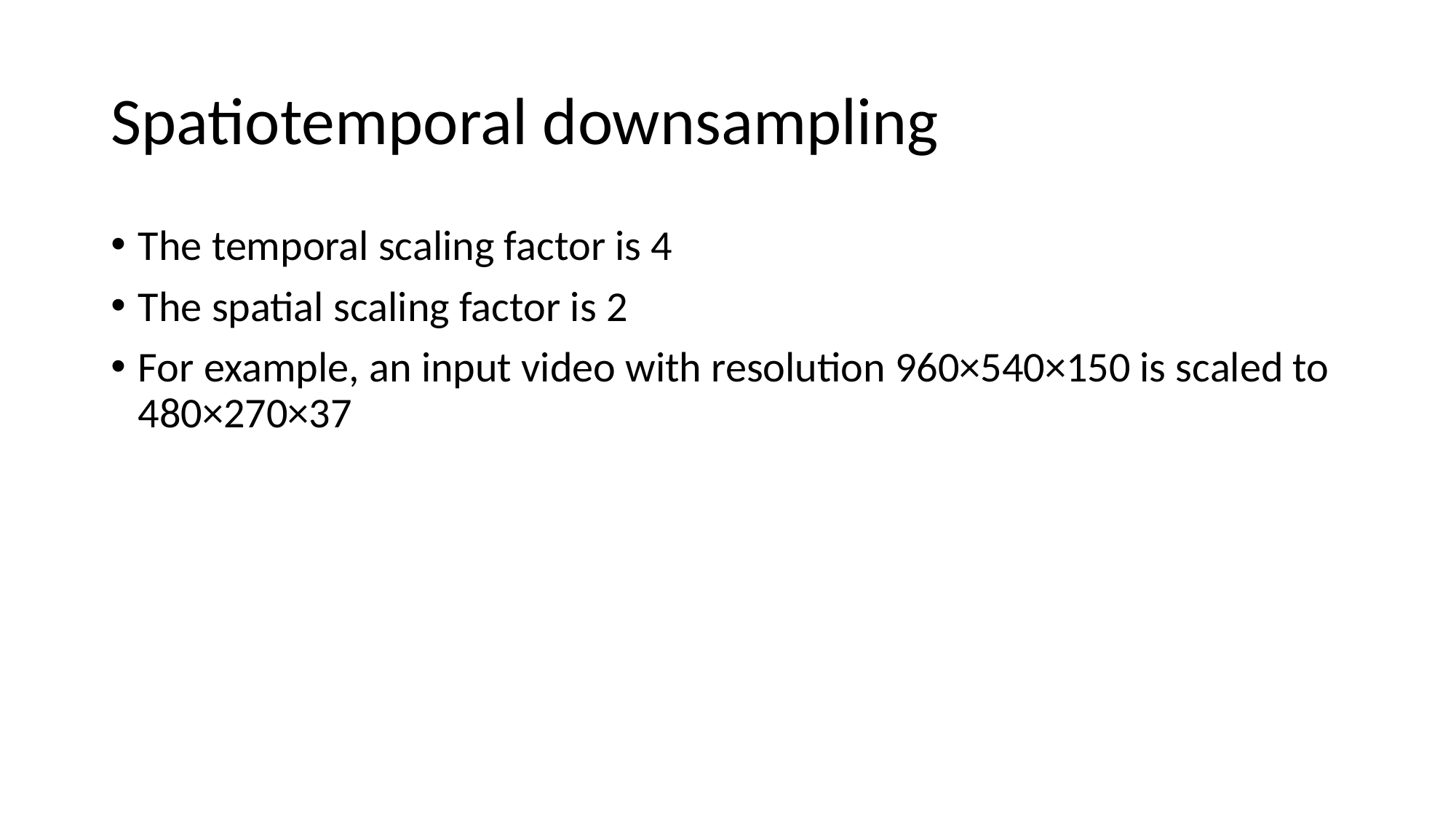

# Spatiotemporal downsampling
The temporal scaling factor is 4
The spatial scaling factor is 2
For example, an input video with resolution 960×540×150 is scaled to 480×270×37